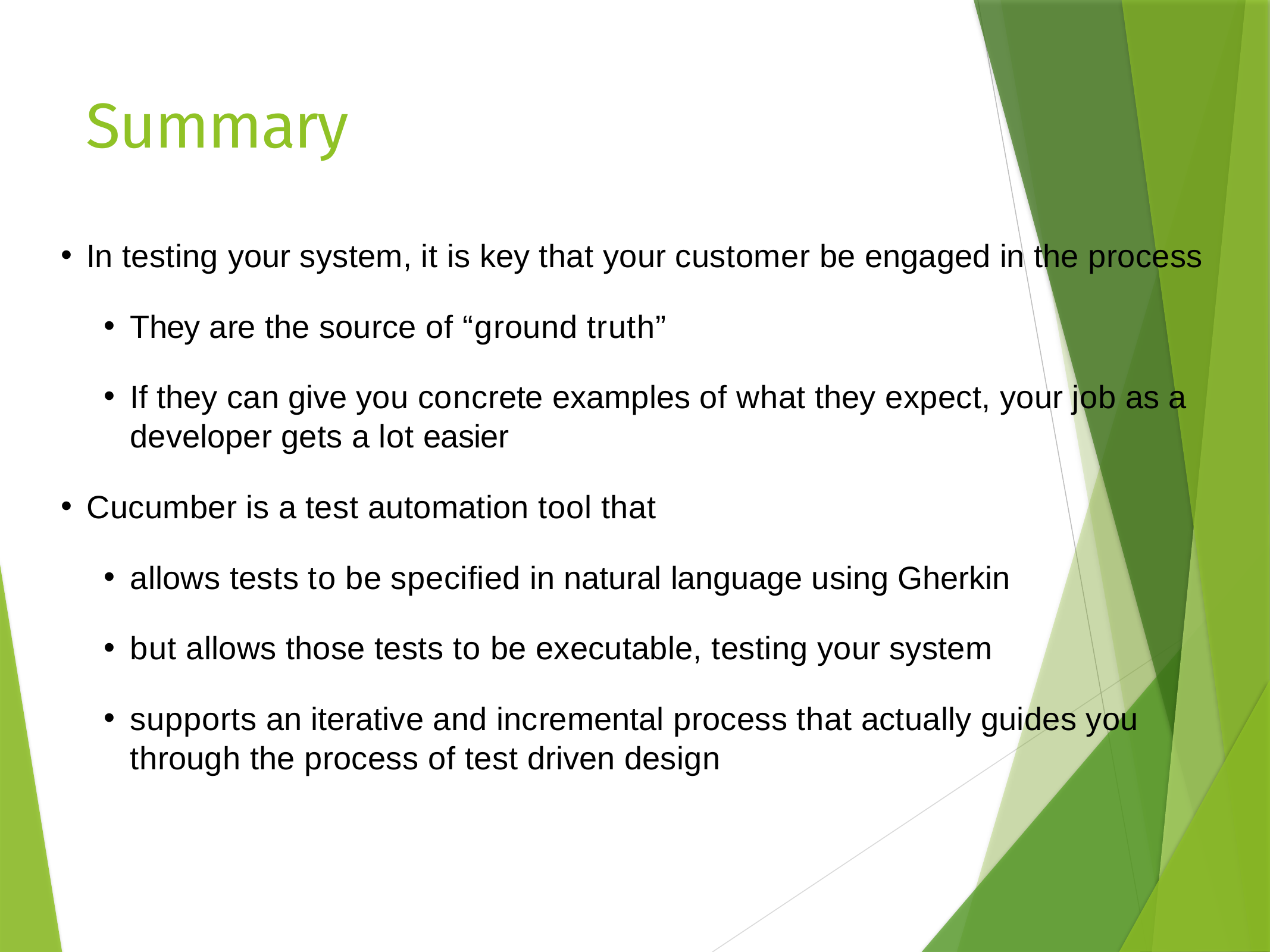

# Summary
In testing your system, it is key that your customer be engaged in the process

They are the source of “ground truth”

If they can give you concrete examples of what they expect, your job as a developer gets a lot easier

Cucumber is a test automation tool that

allows tests to be speciﬁed in natural language using Gherkin

but allows those tests to be executable, testing your system

supports an iterative and incremental process that actually guides you through the process of test driven design